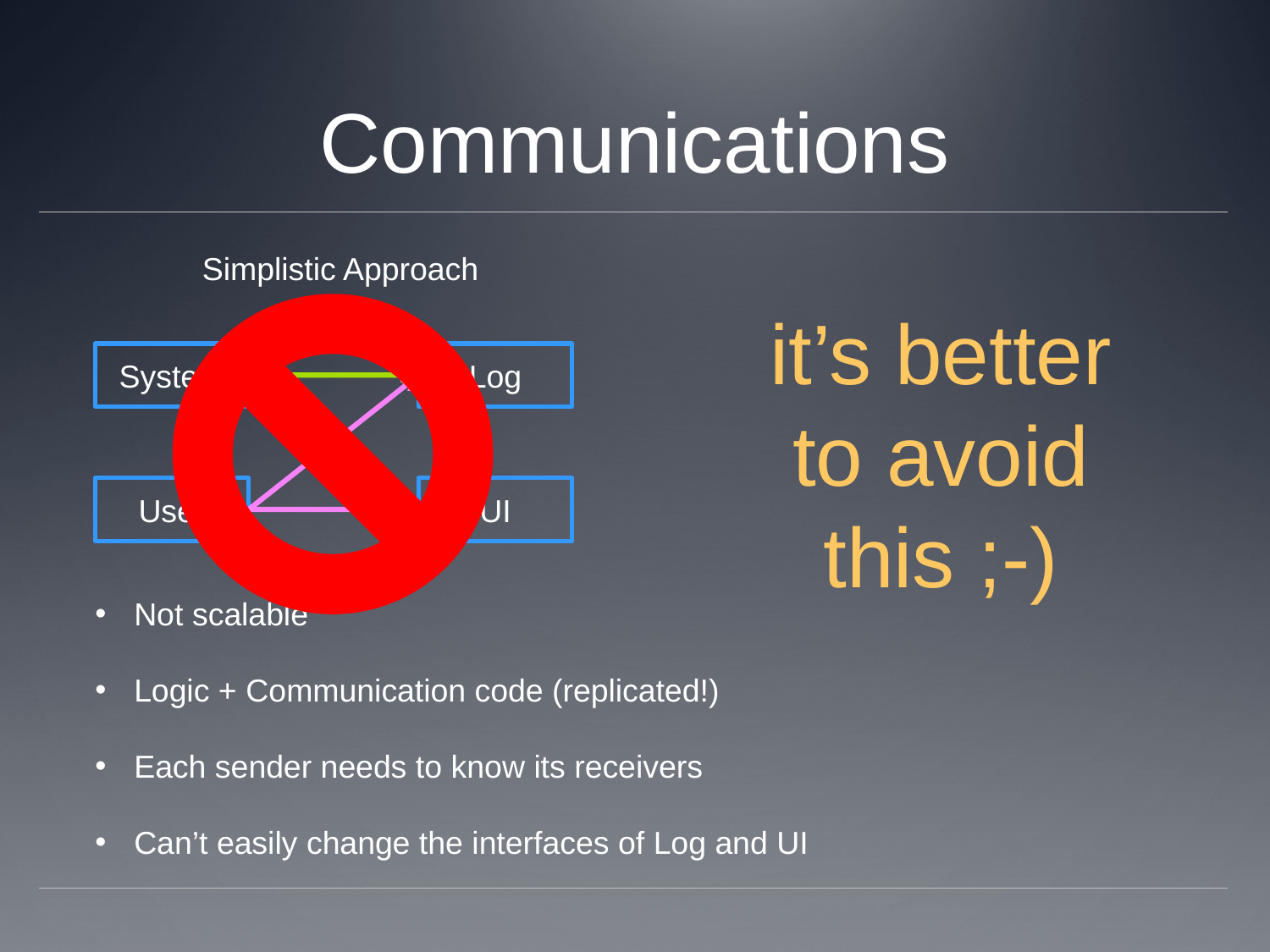

# Communications
Simplistic Approach

it’s better
to avoid
this ;-)
System
Log
User
UI
 Not scalable

 Logic + Communication code (replicated!)

 Each sender needs to know its receivers

 Can’t easily change the interfaces of Log and UI